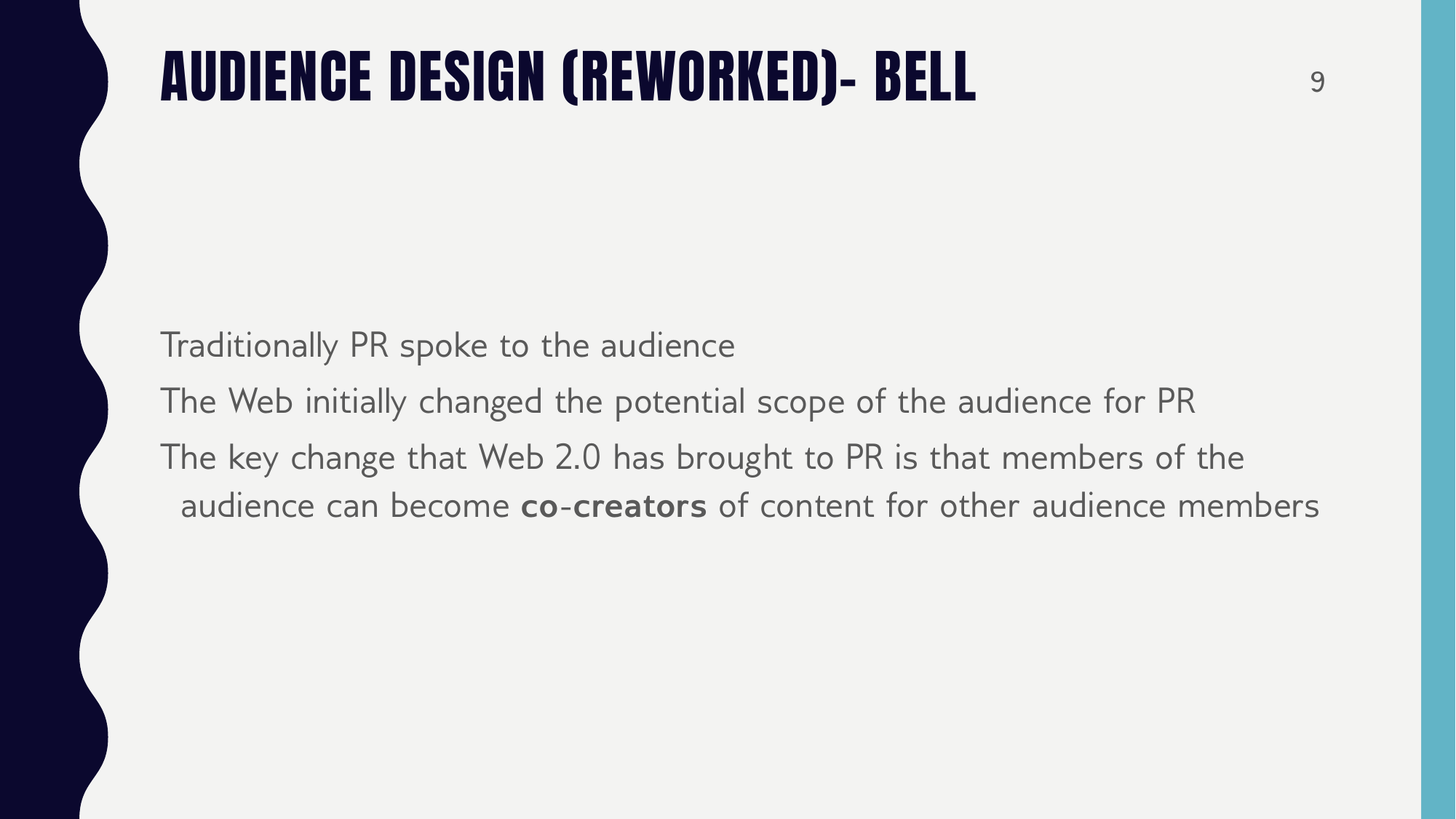

9
# Audience Design (Reworked)- Bell
Traditionally PR spoke to the audience
The Web initially changed the potential scope of the audience for PR
The key change that Web 2.0 has brought to PR is that members of the audience can become co-creators of content for other audience members